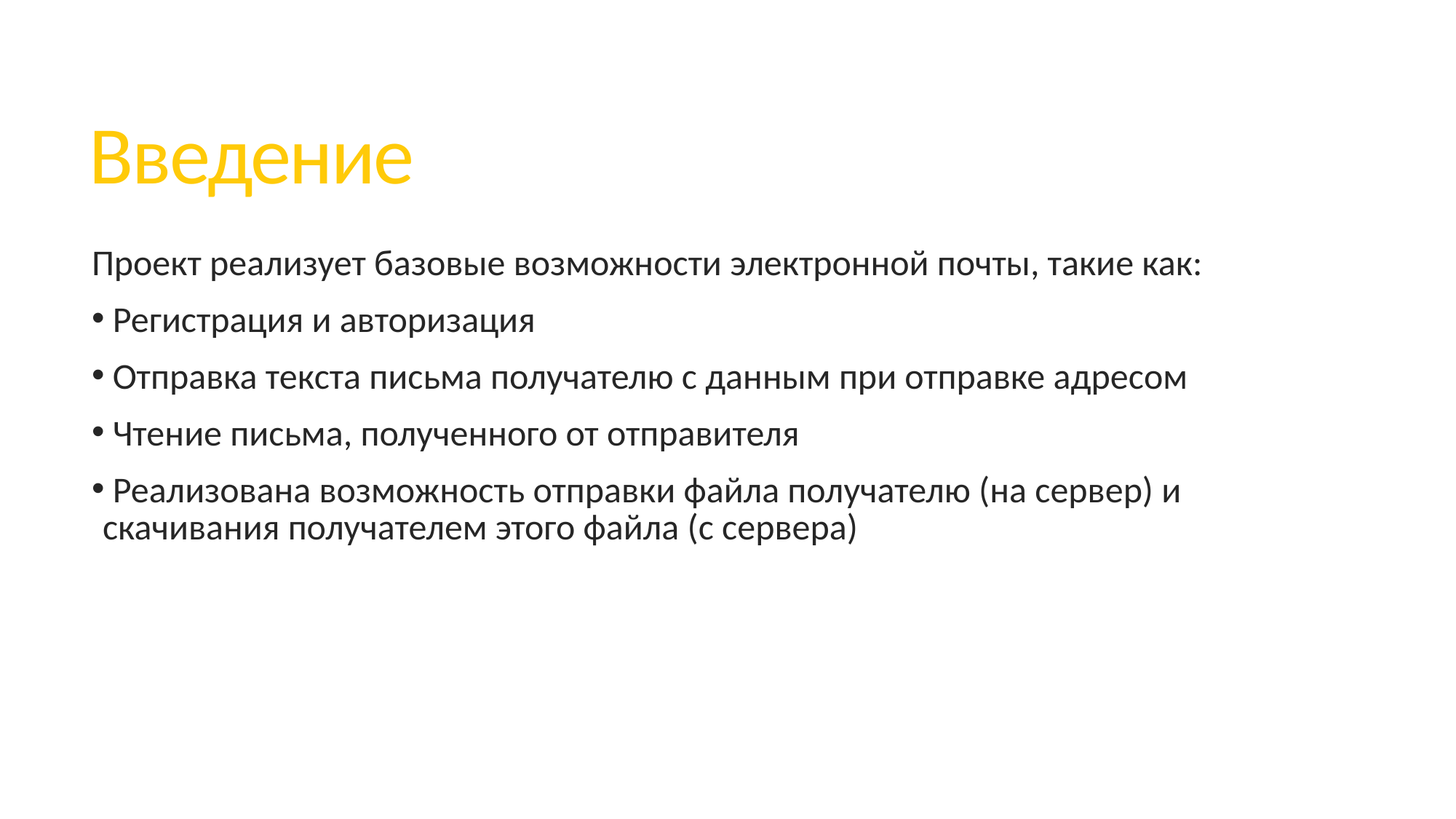

# Введение
Проект реализует базовые возможности электронной почты, такие как:
 Регистрация и авторизация
 Отправка текста письма получателю с данным при отправке адресом
 Чтение письма, полученного от отправителя
 Реализована возможность отправки файла получателю (на сервер) и скачивания получателем этого файла (с сервера)